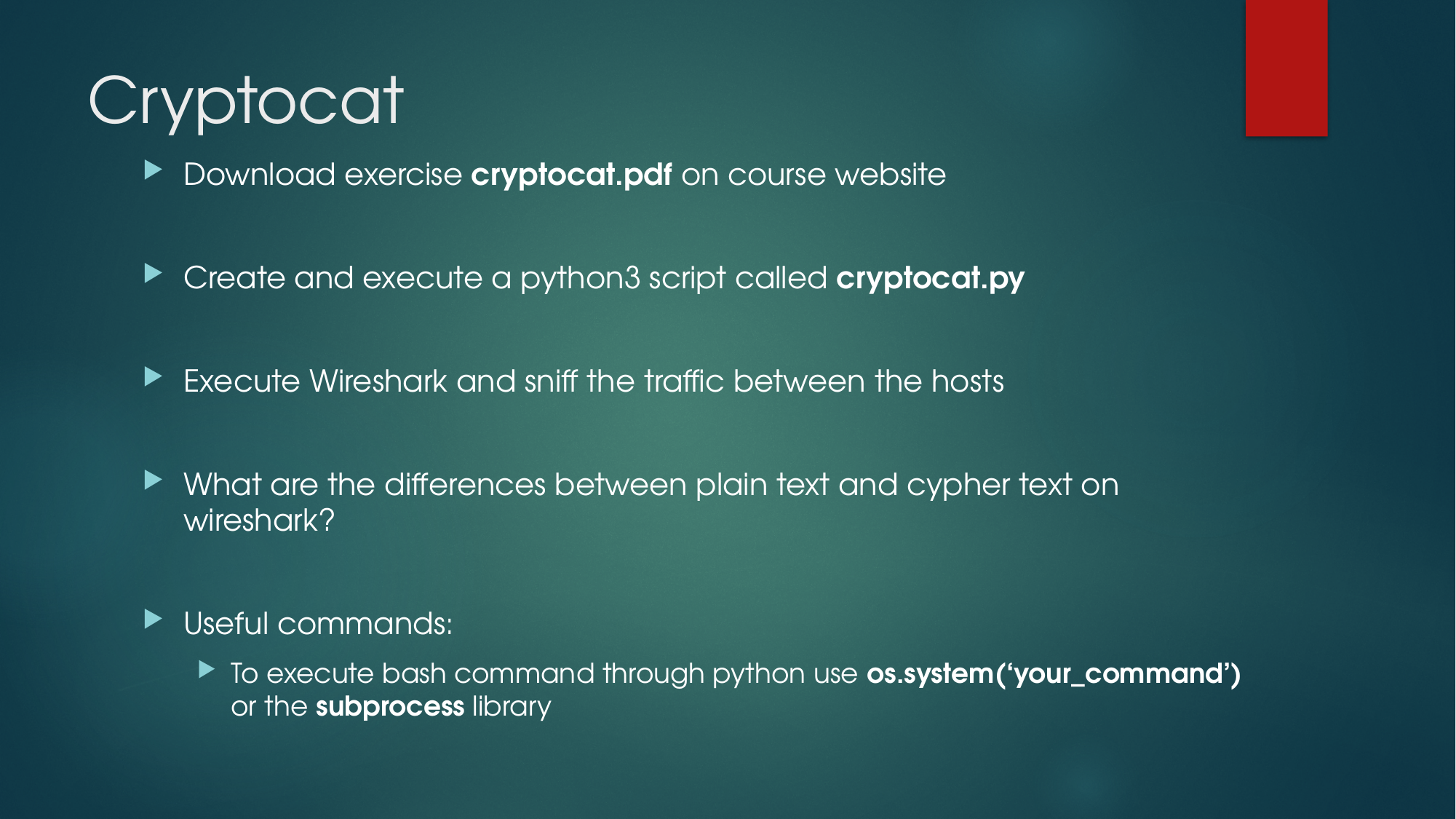

Cryptocat
Download exercise cryptocat.pdf on course website

Create and execute a python3 script called cryptocat.py

Execute Wireshark and sniff the traffic between the hosts

What are the differences between plain text and cypher text on wireshark?

Useful commands:
To execute bash command through python use os.system(‘your_command’) or the subprocess library